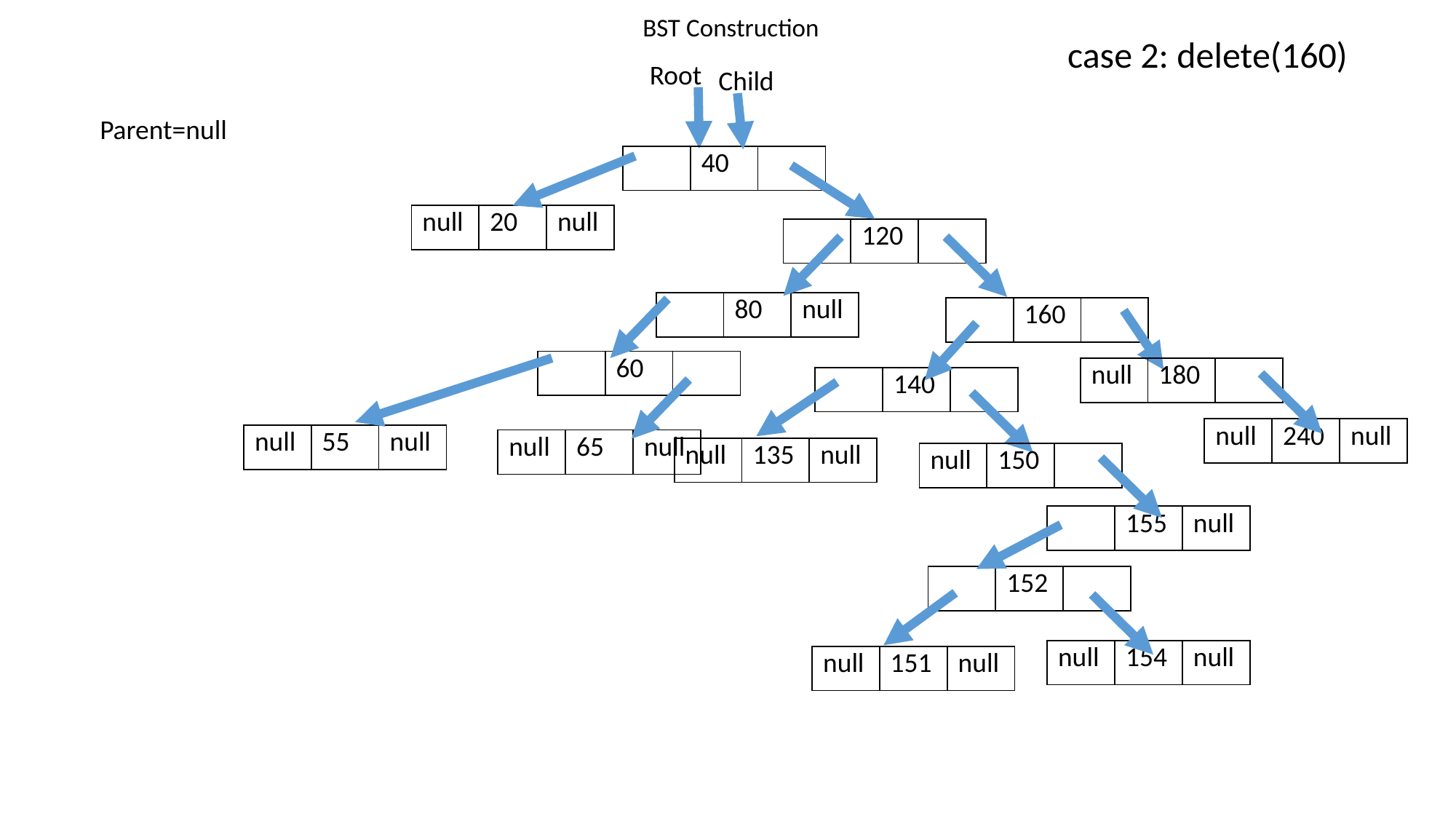

# BST Construction
				                                                               case 2: delete(160)
Root
Child
Parent=null
|  | 40 |  |
| --- | --- | --- |
| null | 20 | null |
| --- | --- | --- |
|  | 120 |  |
| --- | --- | --- |
|  | 80 | null |
| --- | --- | --- |
|  | 160 |  |
| --- | --- | --- |
|  | 60 |  |
| --- | --- | --- |
| null | 180 |  |
| --- | --- | --- |
|  | 140 |  |
| --- | --- | --- |
| null | 240 | null |
| --- | --- | --- |
| null | 55 | null |
| --- | --- | --- |
| null | 65 | null |
| --- | --- | --- |
| null | 135 | null |
| --- | --- | --- |
| null | 150 |  |
| --- | --- | --- |
|  | 155 | null |
| --- | --- | --- |
|  | 152 |  |
| --- | --- | --- |
| null | 154 | null |
| --- | --- | --- |
| null | 151 | null |
| --- | --- | --- |